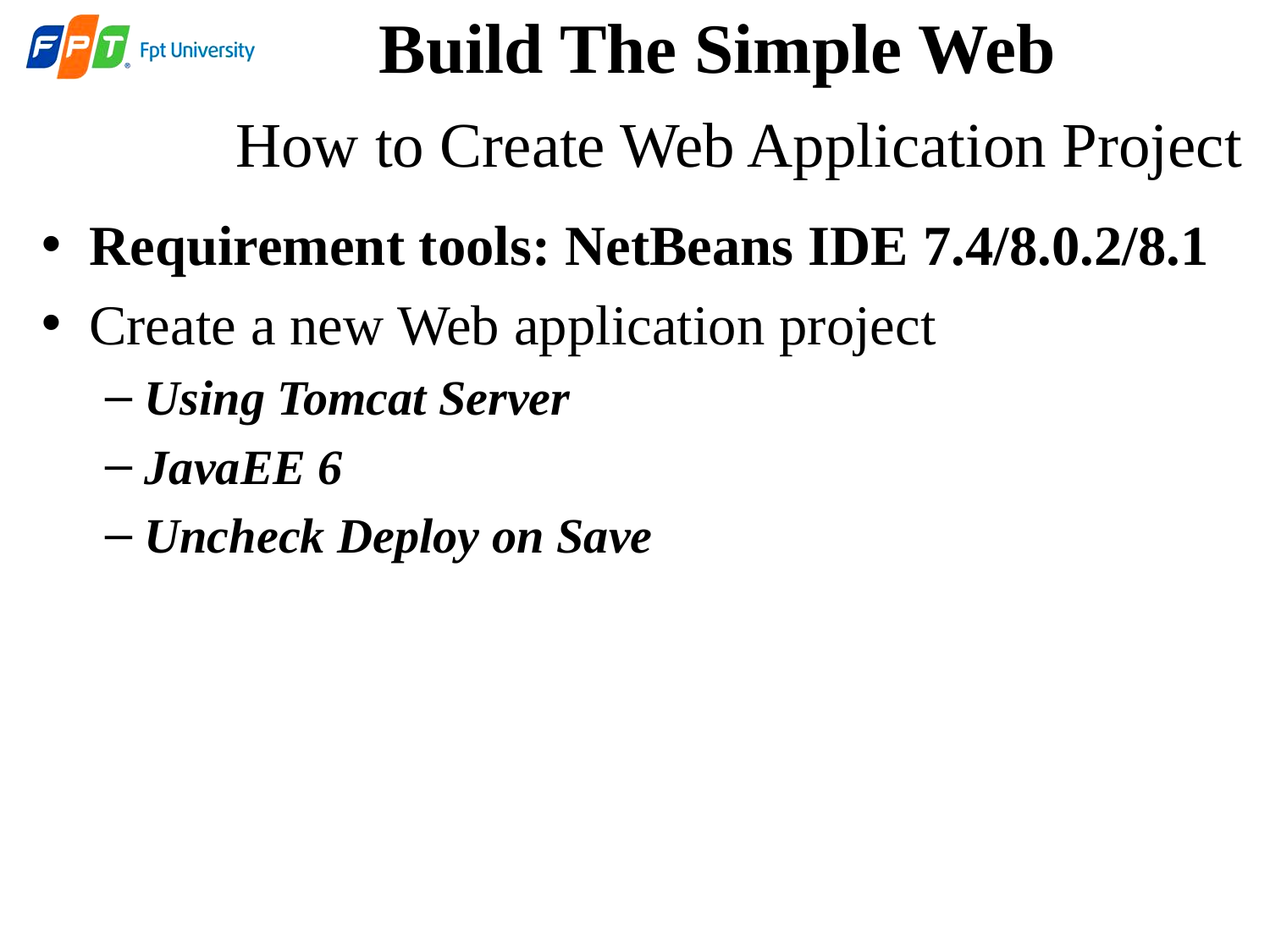

Build The Simple Web
 How to Create Web Application Project
Requirement tools: NetBeans IDE 7.4/8.0.2/8.1
Create a new Web application project
Using Tomcat Server
JavaEE 6
Uncheck Deploy on Save